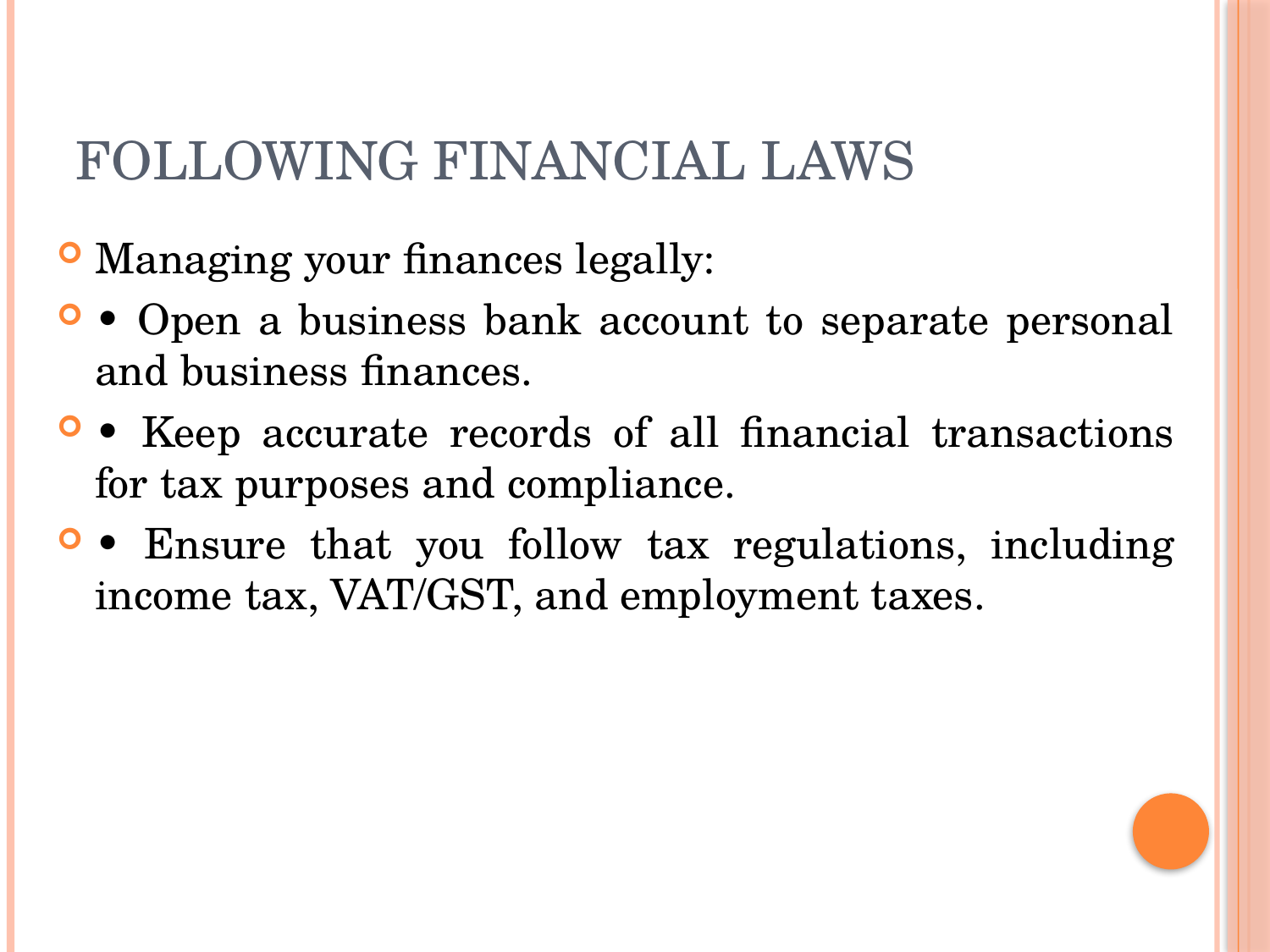

# Following Financial Laws
Managing your finances legally:
• Open a business bank account to separate personal and business finances.
• Keep accurate records of all financial transactions for tax purposes and compliance.
• Ensure that you follow tax regulations, including income tax, VAT/GST, and employment taxes.